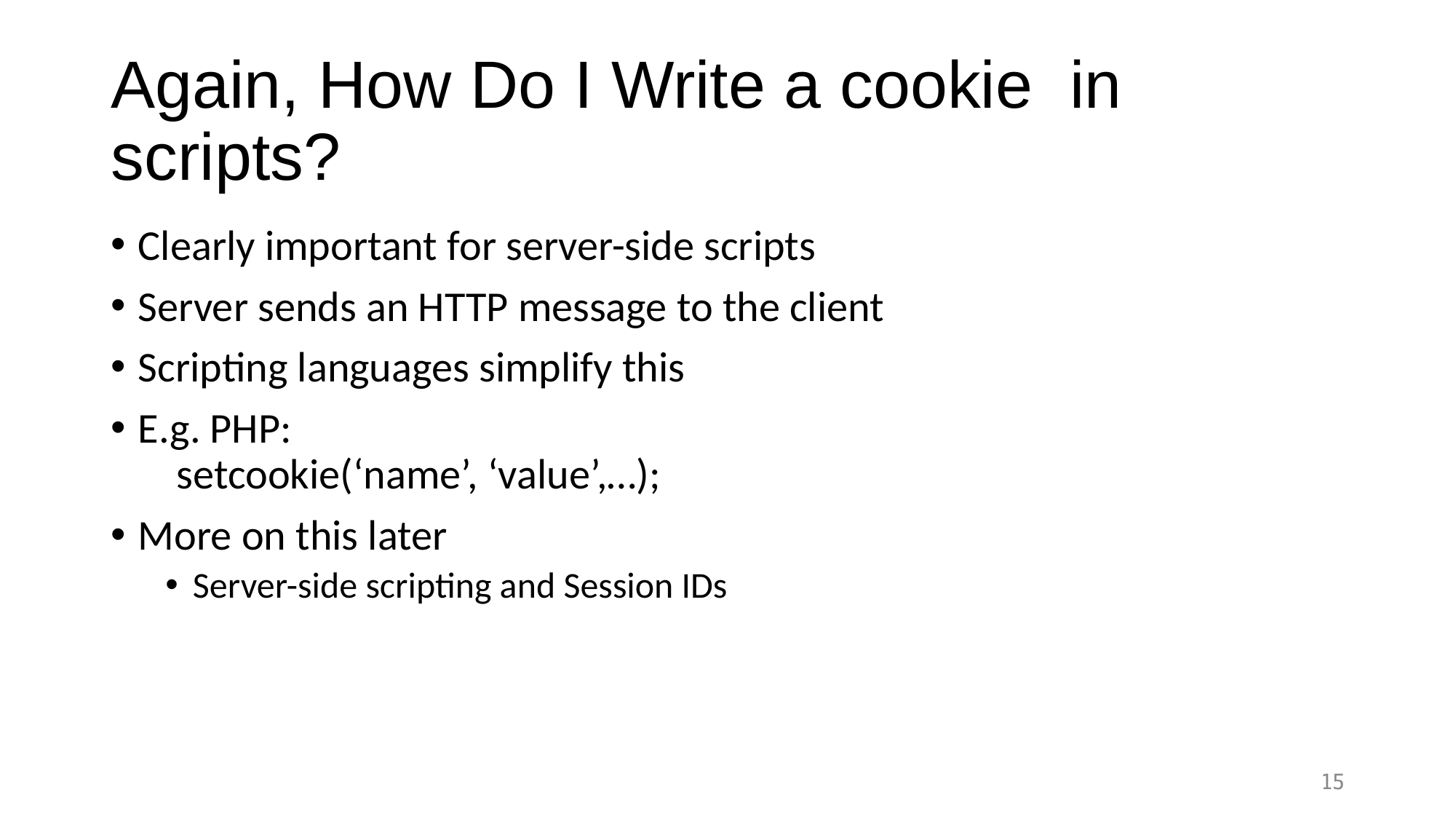

# Again, How Do I Write a cookie  in scripts?
Clearly important for server-side scripts
Server sends an HTTP message to the client
Scripting languages simplify this
E.g. PHP:
    setcookie(‘name’, ‘value’,…);
More on this later
Server-side scripting and Session IDs
15